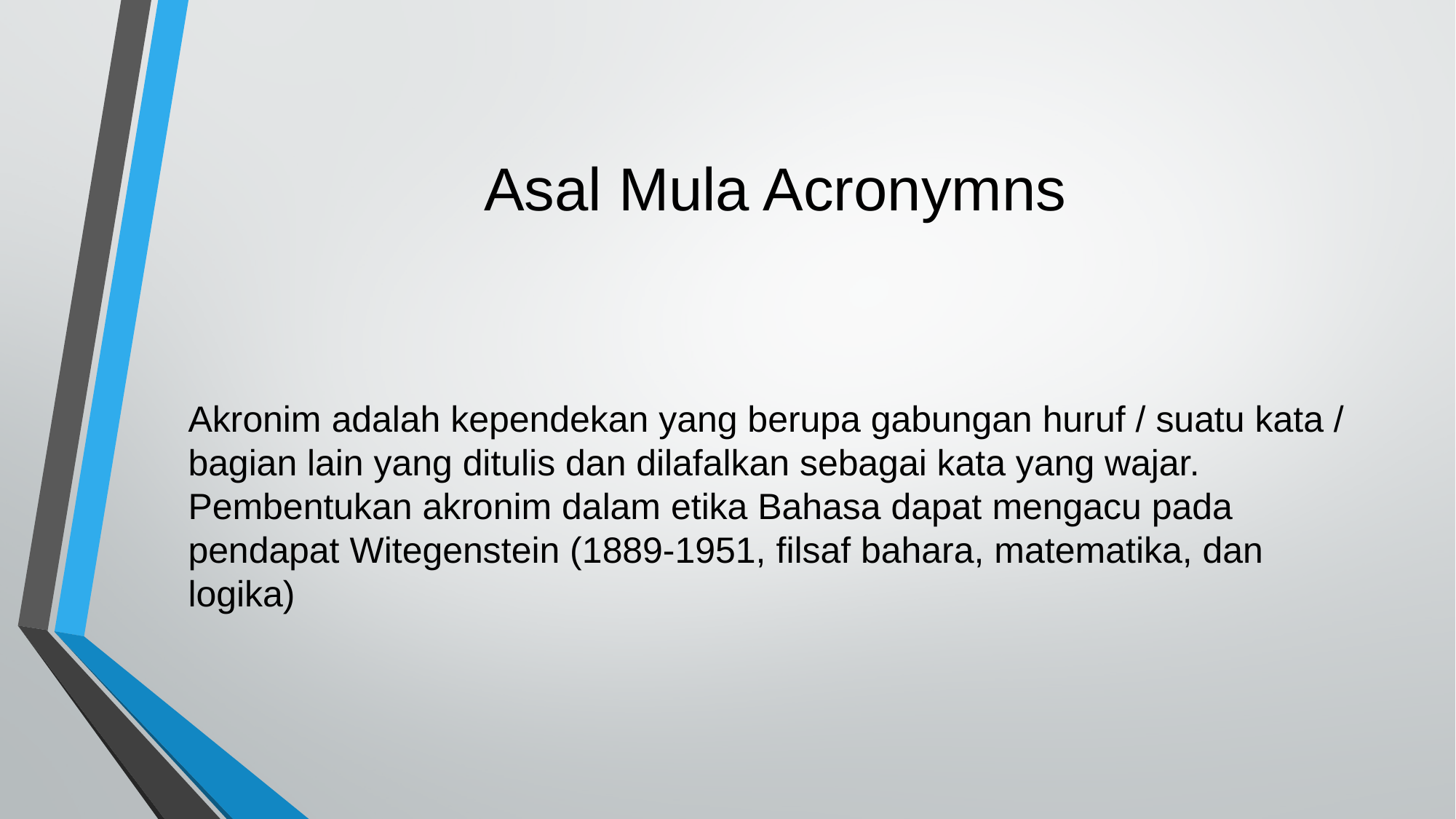

# Asal Mula Acronymns
Akronim adalah kependekan yang berupa gabungan huruf / suatu kata / bagian lain yang ditulis dan dilafalkan sebagai kata yang wajar. Pembentukan akronim dalam etika Bahasa dapat mengacu pada pendapat Witegenstein (1889-1951, filsaf bahara, matematika, dan logika)